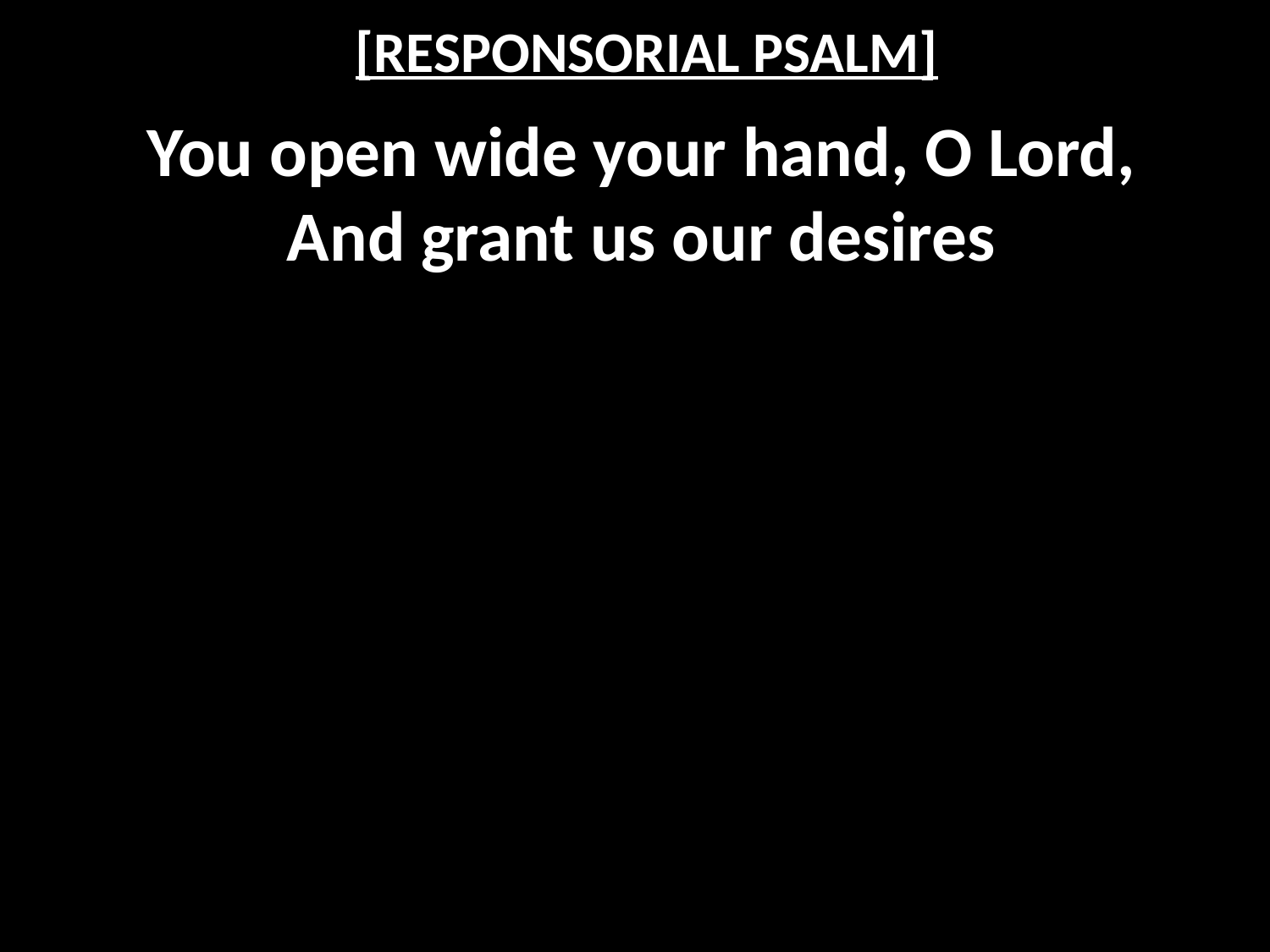

# [RESPONSORIAL PSALM]
You open wide your hand, O Lord,
And grant us our desires